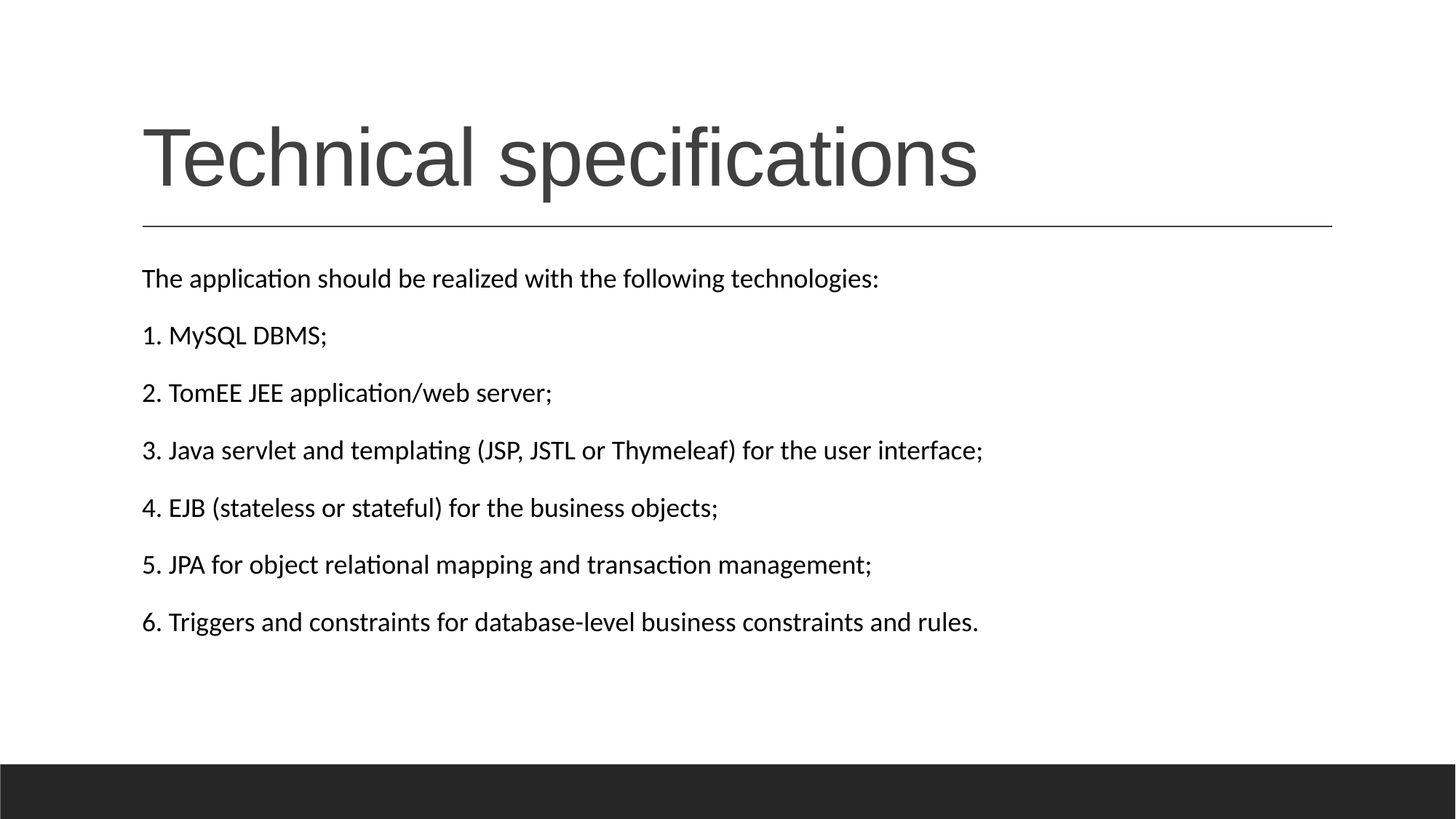

# Technical specifications
The application should be realized with the following technologies:
1. MySQL DBMS;
2. TomEE JEE application/web server;
3. Java servlet and templating (JSP, JSTL or Thymeleaf) for the user interface;
4. EJB (stateless or stateful) for the business objects;
5. JPA for object relational mapping and transaction management;
6. Triggers and constraints for database-level business constraints and rules.